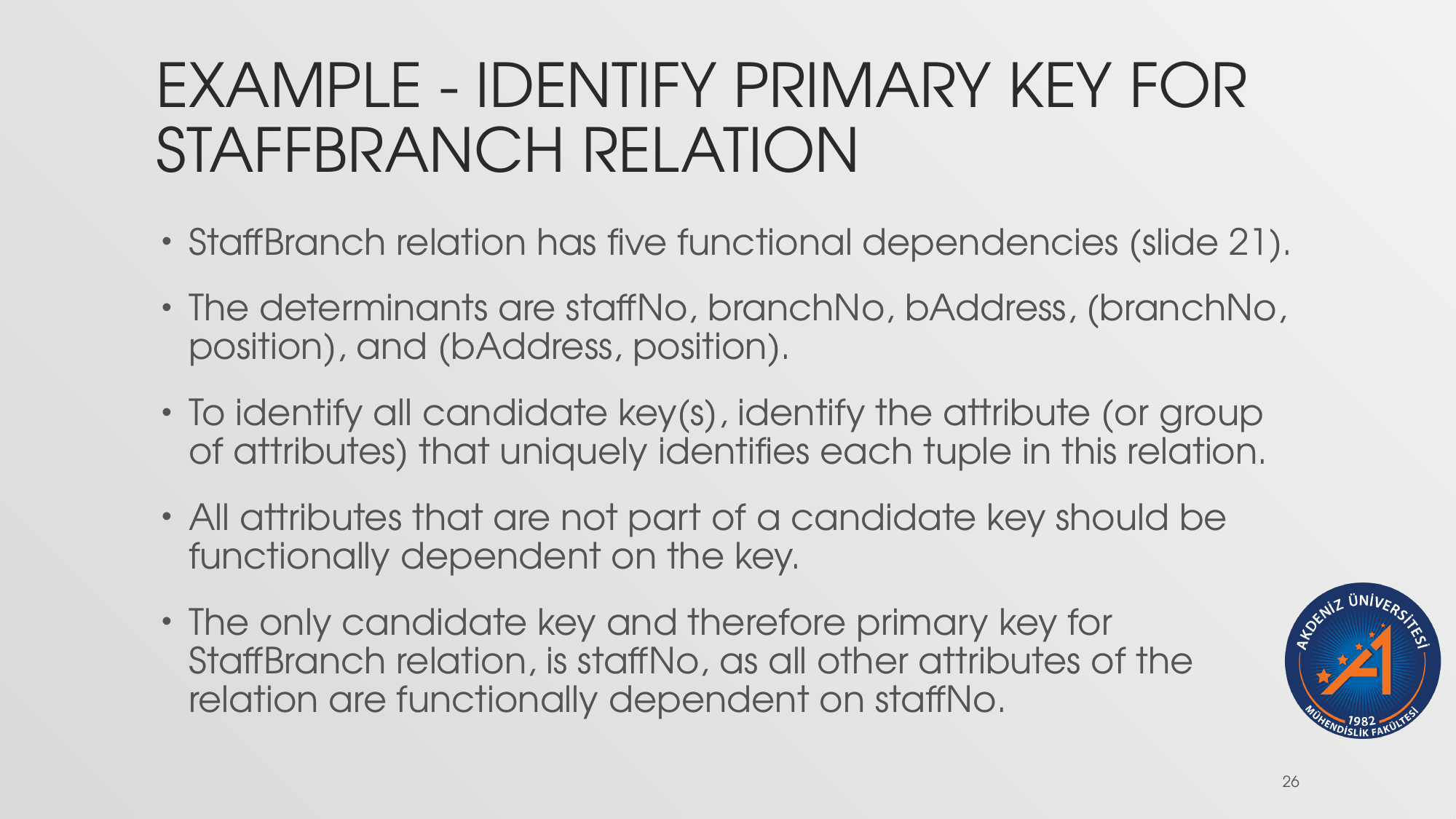

# Example - Identify Primary Key for StaffBranch Relation
StaffBranch relation has five functional dependencies (slide 21).
The determinants are staffNo, branchNo, bAddress, (branchNo, position), and (bAddress, position).
To identify all candidate key(s), identify the attribute (or group of attributes) that uniquely identifies each tuple in this relation.
All attributes that are not part of a candidate key should be functionally dependent on the key.
The only candidate key and therefore primary key for StaffBranch relation, is staffNo, as all other attributes of the relation are functionally dependent on staffNo.
26